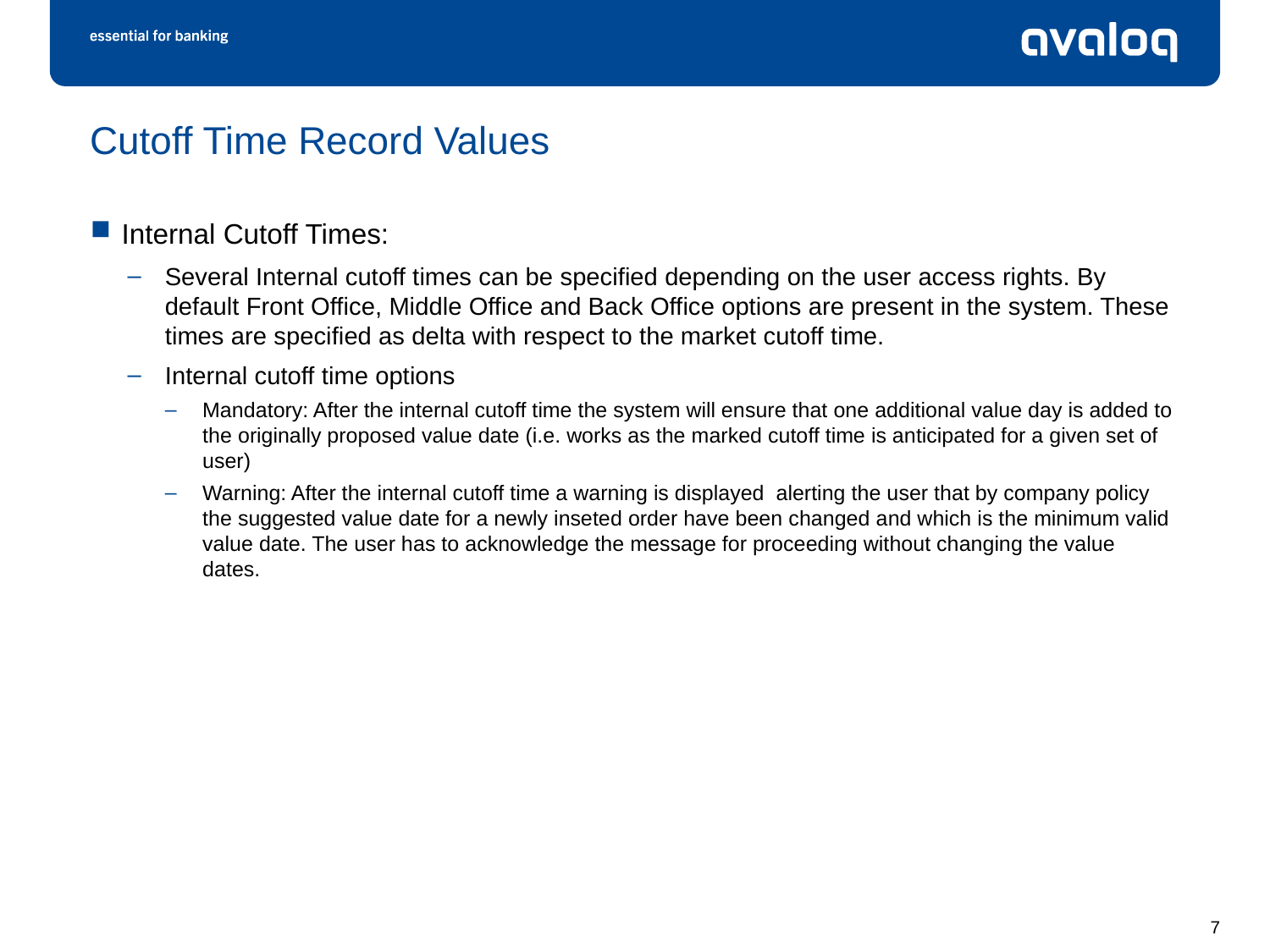

# Cutoff Time Record Values
Internal Cutoff Times:
Several Internal cutoff times can be specified depending on the user access rights. By default Front Office, Middle Office and Back Office options are present in the system. These times are specified as delta with respect to the market cutoff time.
Internal cutoff time options
Mandatory: After the internal cutoff time the system will ensure that one additional value day is added to the originally proposed value date (i.e. works as the marked cutoff time is anticipated for a given set of user)
Warning: After the internal cutoff time a warning is displayed  alerting the user that by company policy the suggested value date for a newly inseted order have been changed and which is the minimum valid value date. The user has to acknowledge the message for proceeding without changing the value dates.
7